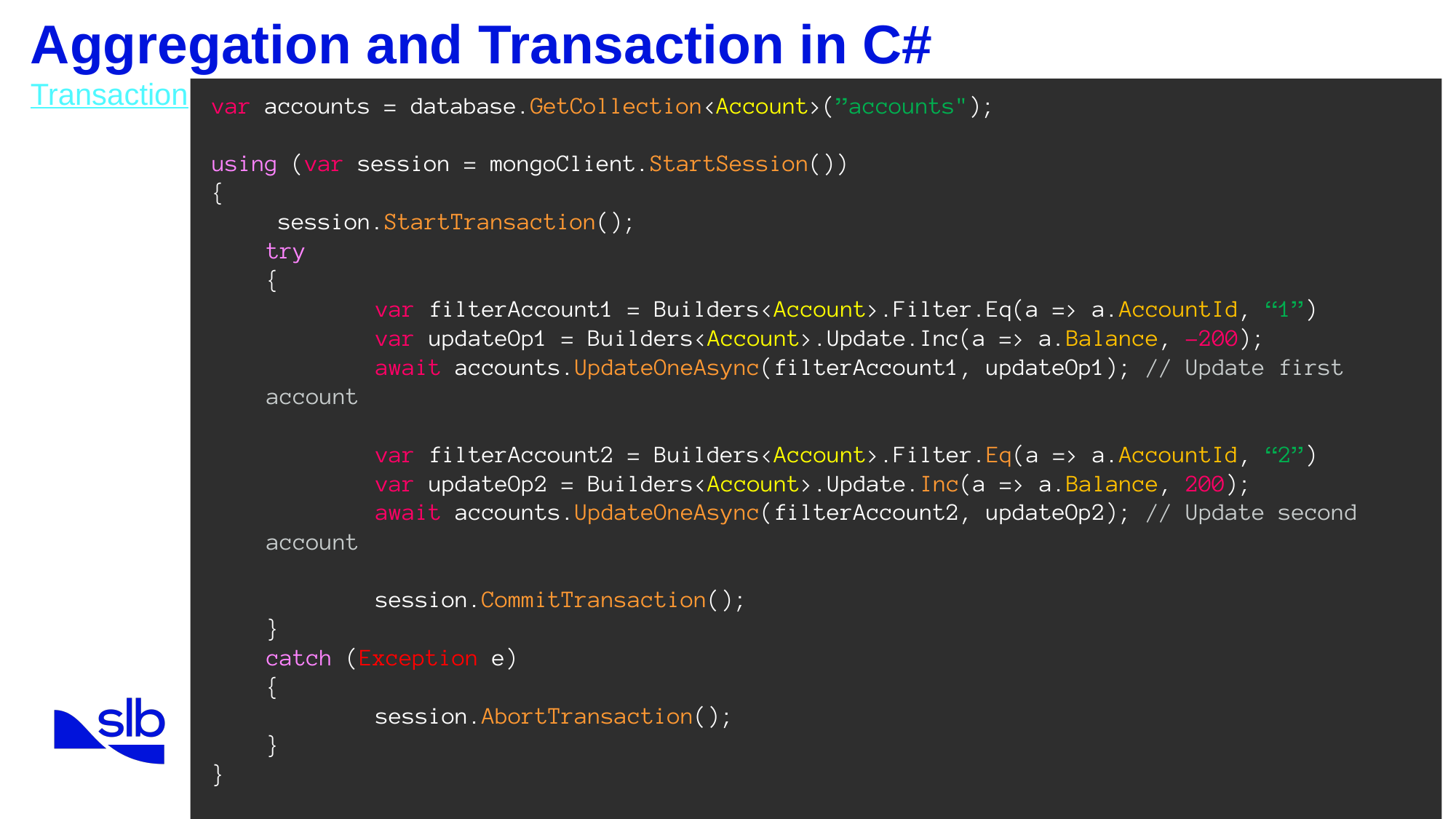

Aggregation and Transaction in C#
var accounts = database.GetCollection<Account>(”accounts");

using (var session = mongoClient.StartSession())
{
     session.StartTransaction();
try
{
	var filterAccount1 = Builders<Account>.Filter.Eq(a => a.AccountId, “1”)
	var updateOp1 = Builders<Account>.Update.Inc(a => a.Balance, -200);
	await accounts.UpdateOneAsync(filterAccount1, updateOp1); // Update first account

	var filterAccount2 = Builders<Account>.Filter.Eq(a => a.AccountId, “2”)
	var updateOp2 = Builders<Account>.Update.Inc(a => a.Balance, 200);
	await accounts.UpdateOneAsync(filterAccount2, updateOp2); // Update second account

	session.CommitTransaction();
}
catch (Exception e)
{
	session.AbortTransaction();
}
}

Transaction

24